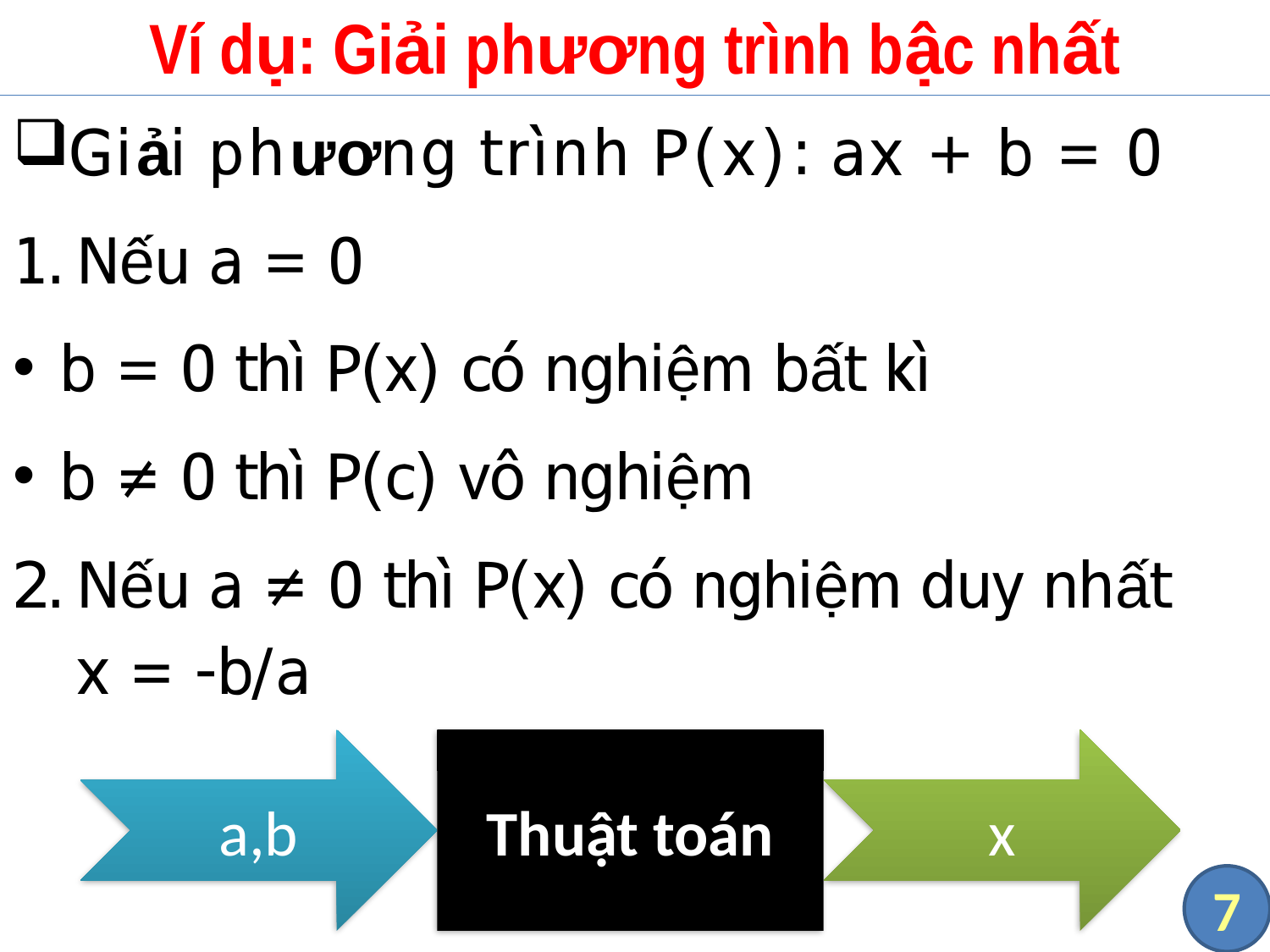

# Ví dụ: Giải phương trình bậc nhất
Giải phương trình P(x): ax + b = 0
Nếu a = 0
b = 0 thì P(x) có nghiệm bất kì
b ≠ 0 thì P(c) vô nghiệm
Nếu a ≠ 0 thì P(x) có nghiệm duy nhất
x = -b/a
x
a,b
Thuật toán
7